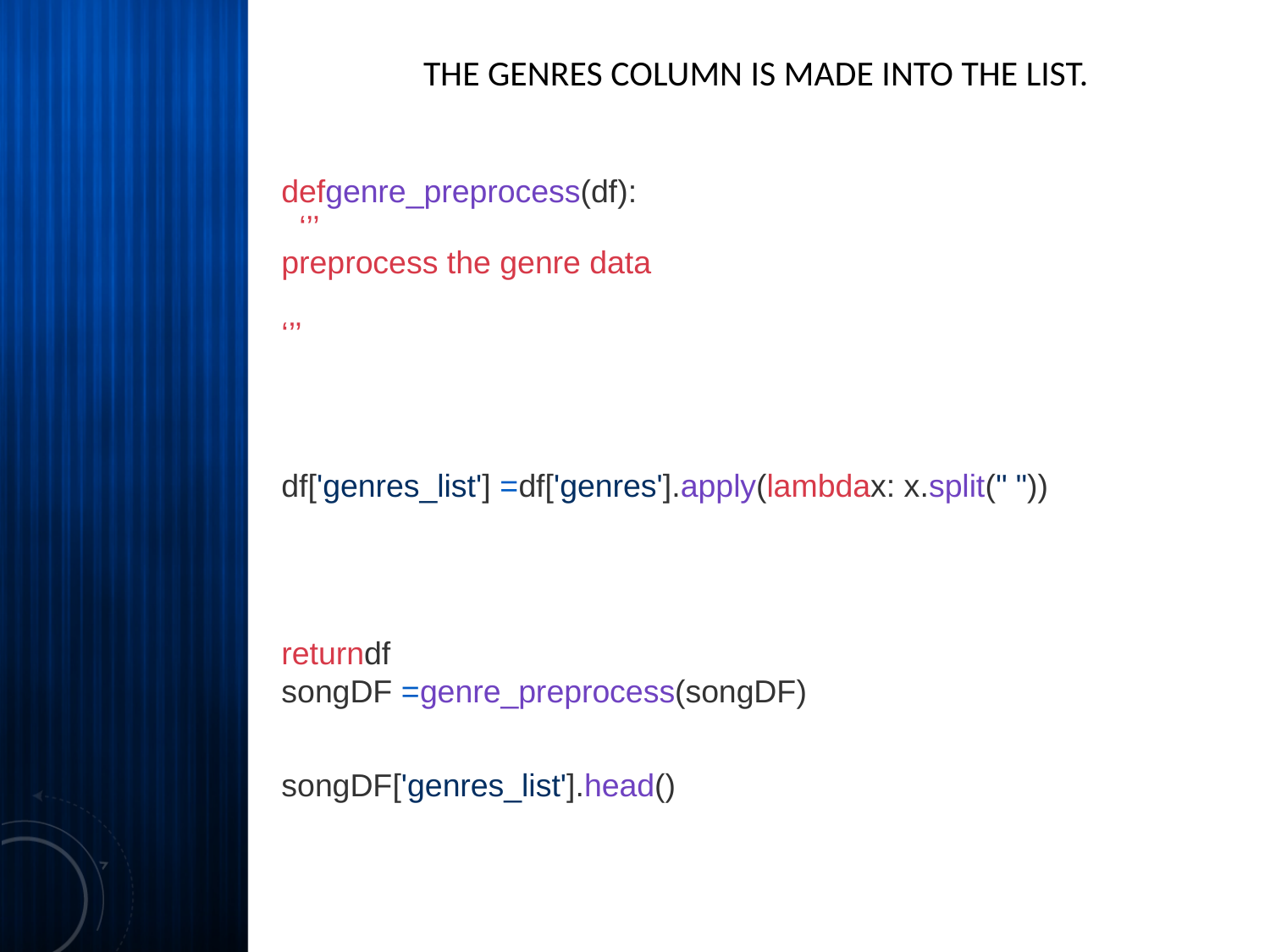

# The genres column is made into the list.

| defgenre\_preprocess(df):   ‘’’ preprocess the genre data  ‘’’ |  |
| --- | --- |
|  |  |
|  |  |
|  |  |
| df['genres\_list'] =df['genres'].apply(lambdax: x.split(" ")) |  |
| returndf |  |
| songDF =genre\_preprocess(songDF) |  |
| songDF['genres\_list'].head() |  |